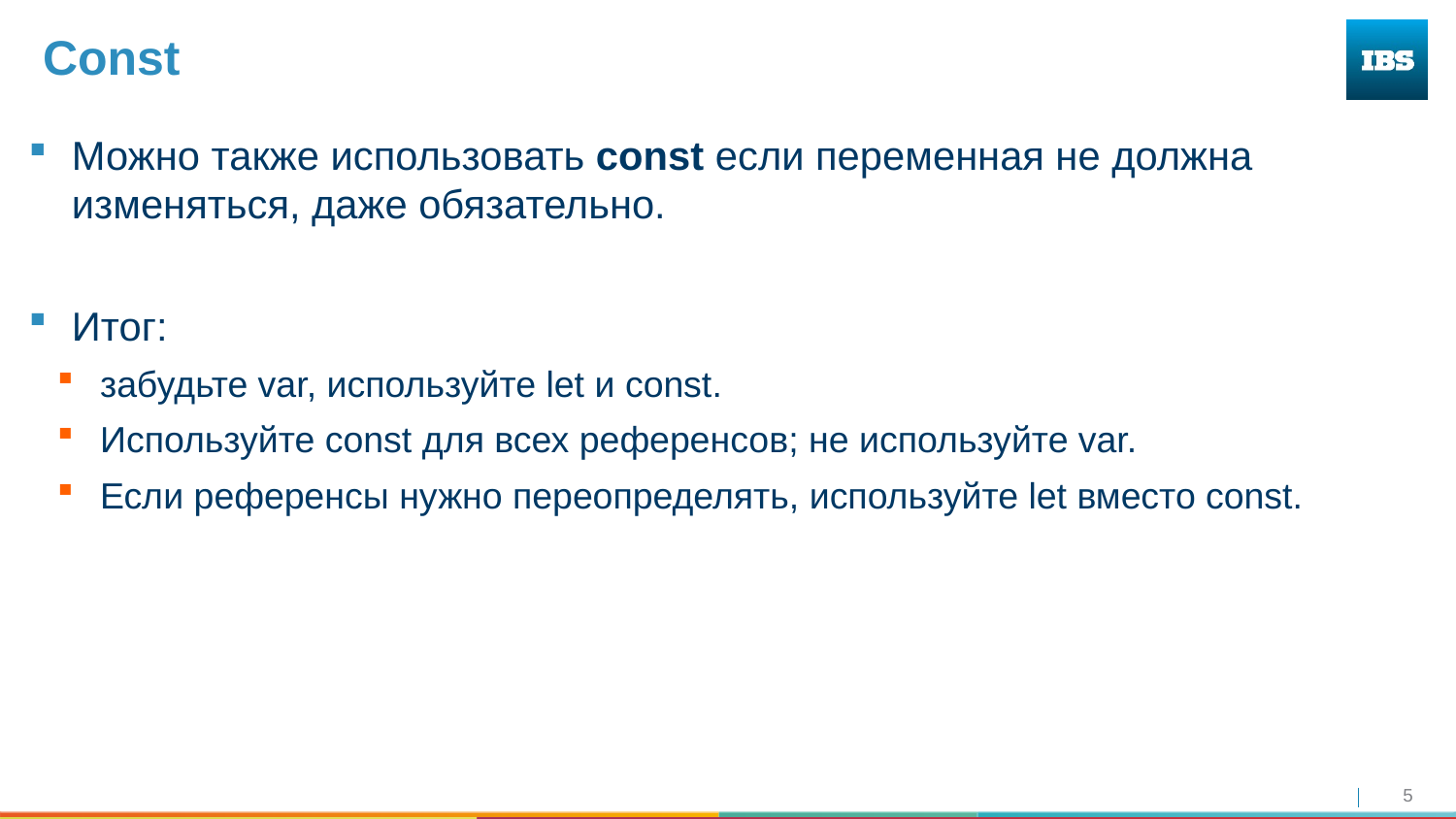

# Const
Можно также использовать const если переменная не должна изменяться, даже обязательно.

Итог:
забудьте var, используйте let и const.
Используйте const для всех референсов; не используйте var.
Если референсы нужно переопределять, используйте let вместо const.